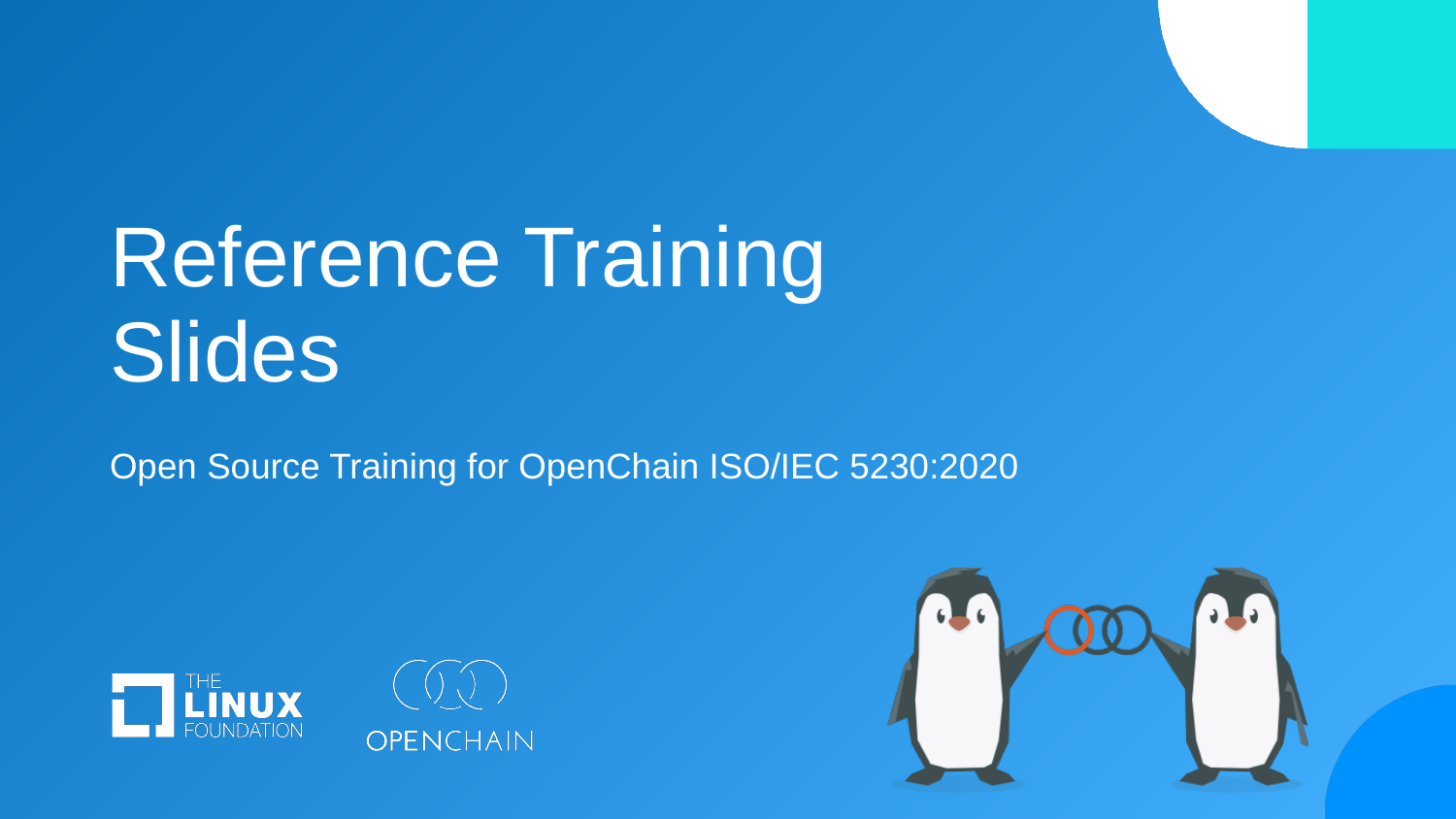

# Reference Training Slides
Open Source Training for OpenChain ISO/IEC 5230:2020